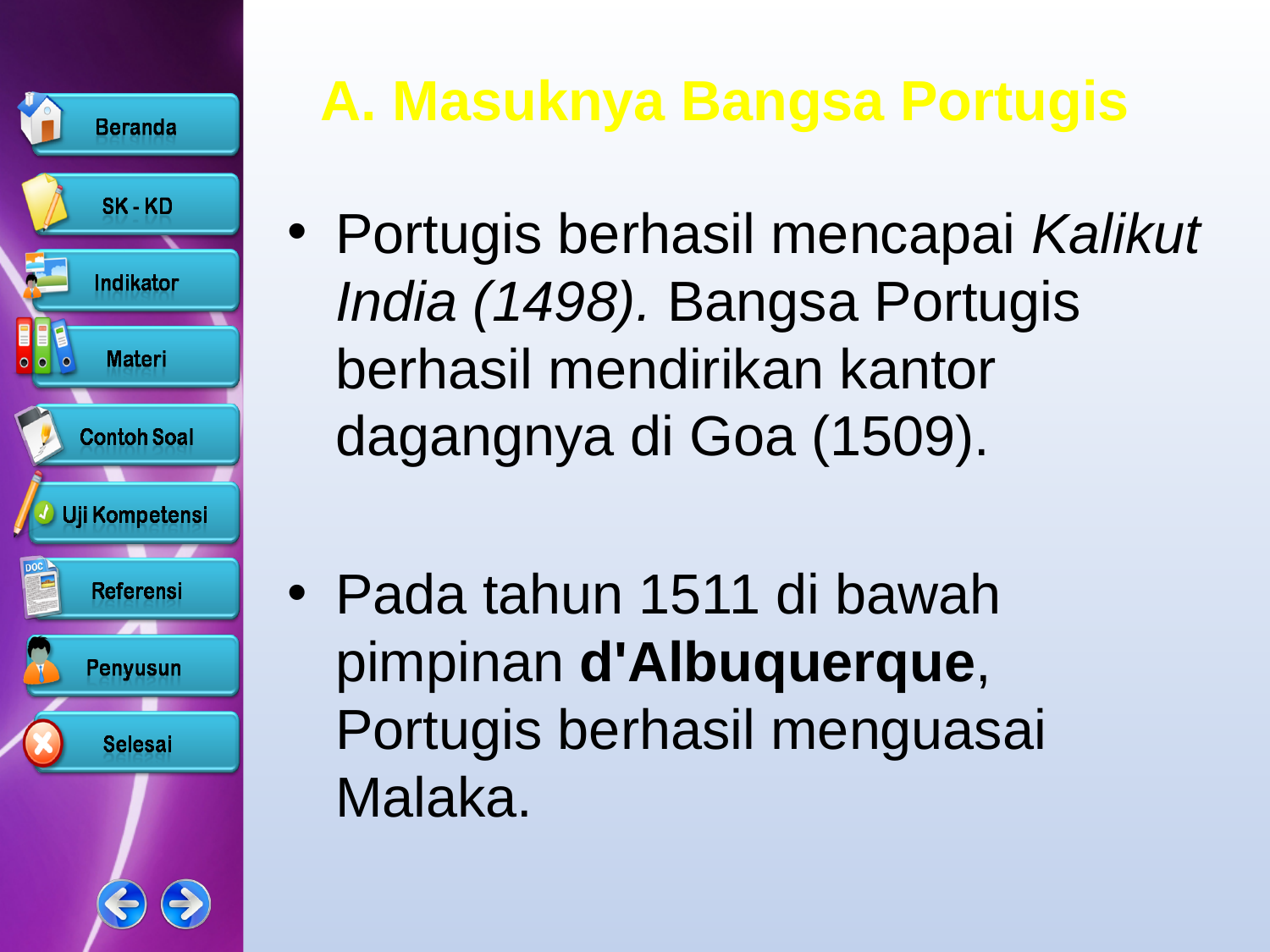

# A. Masuknya Bangsa Portugis
Portugis berhasil mencapai Kalikut India (1498). Bangsa Portugis berhasil mendirikan kantor dagangnya di Goa (1509).

Pada tahun 1511 di bawah pimpinan d'Albuquerque,  Portugis berhasil menguasai Malaka.